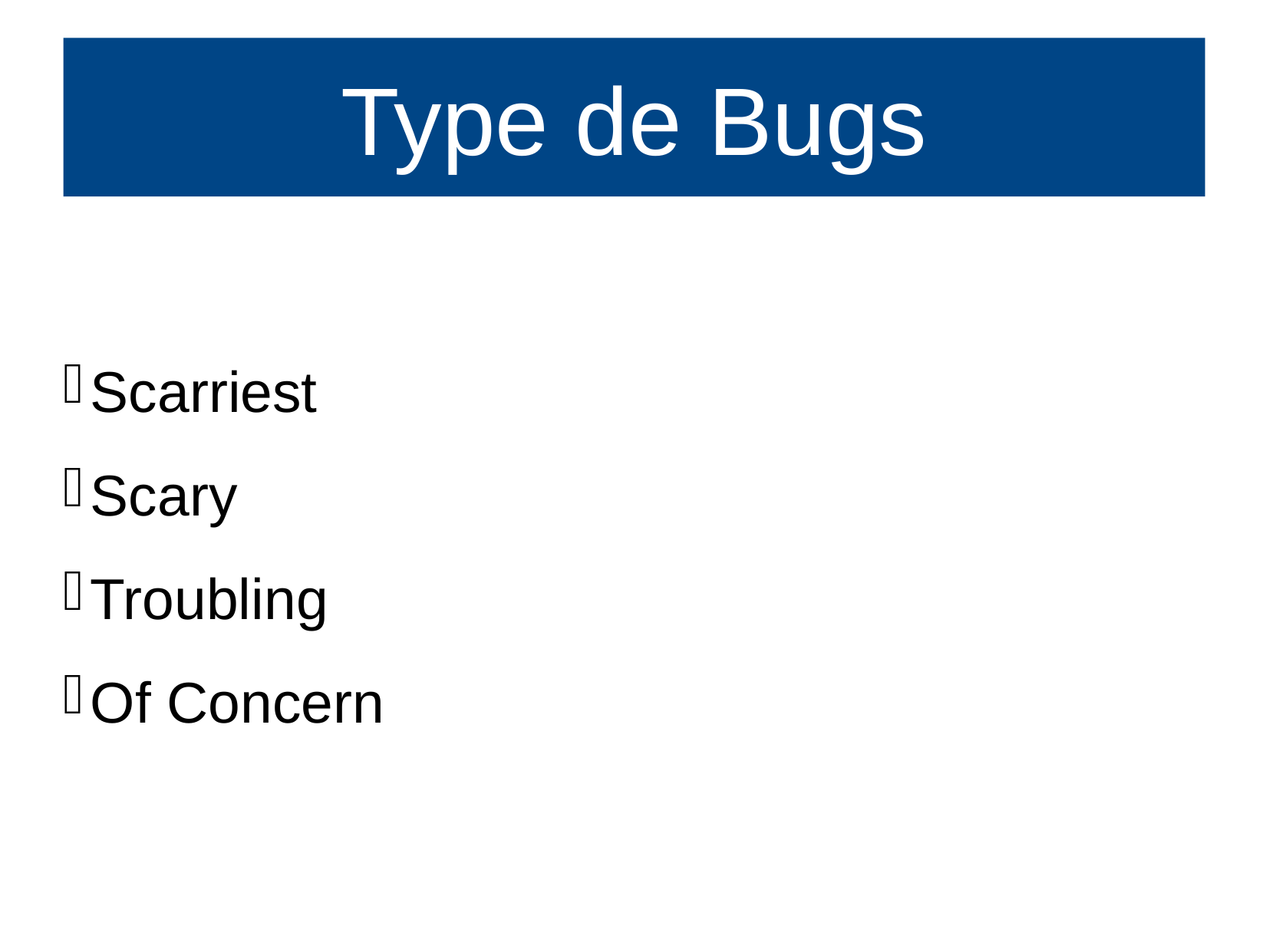

Type de Bugs
Scarriest
Scary
Troubling
Of Concern